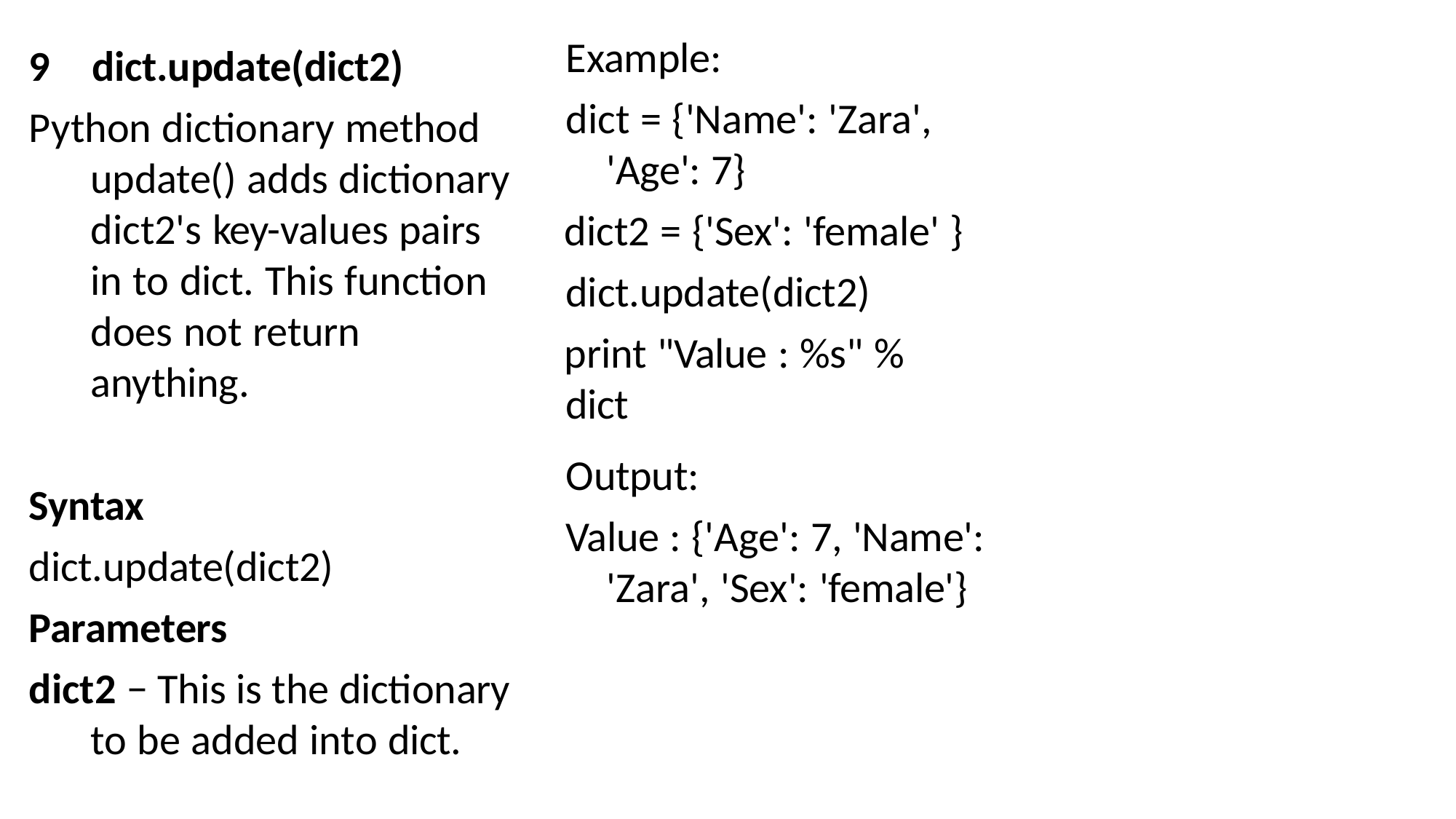

Example:
dict = {'Name': 'Zara', 'Age': 7}
dict2 = {'Sex': 'female' } dict.update(dict2)
print "Value : %s" %	dict
9	dict.update(dict2)
Python dictionary method update() adds dictionary dict2's key-values pairs in to dict. This function does not return anything.
Output:
Value : {'Age': 7, 'Name':
'Zara', 'Sex': 'female'}
Syntax
dict.update(dict2)
Parameters
dict2 − This is the dictionary
to be added into dict.